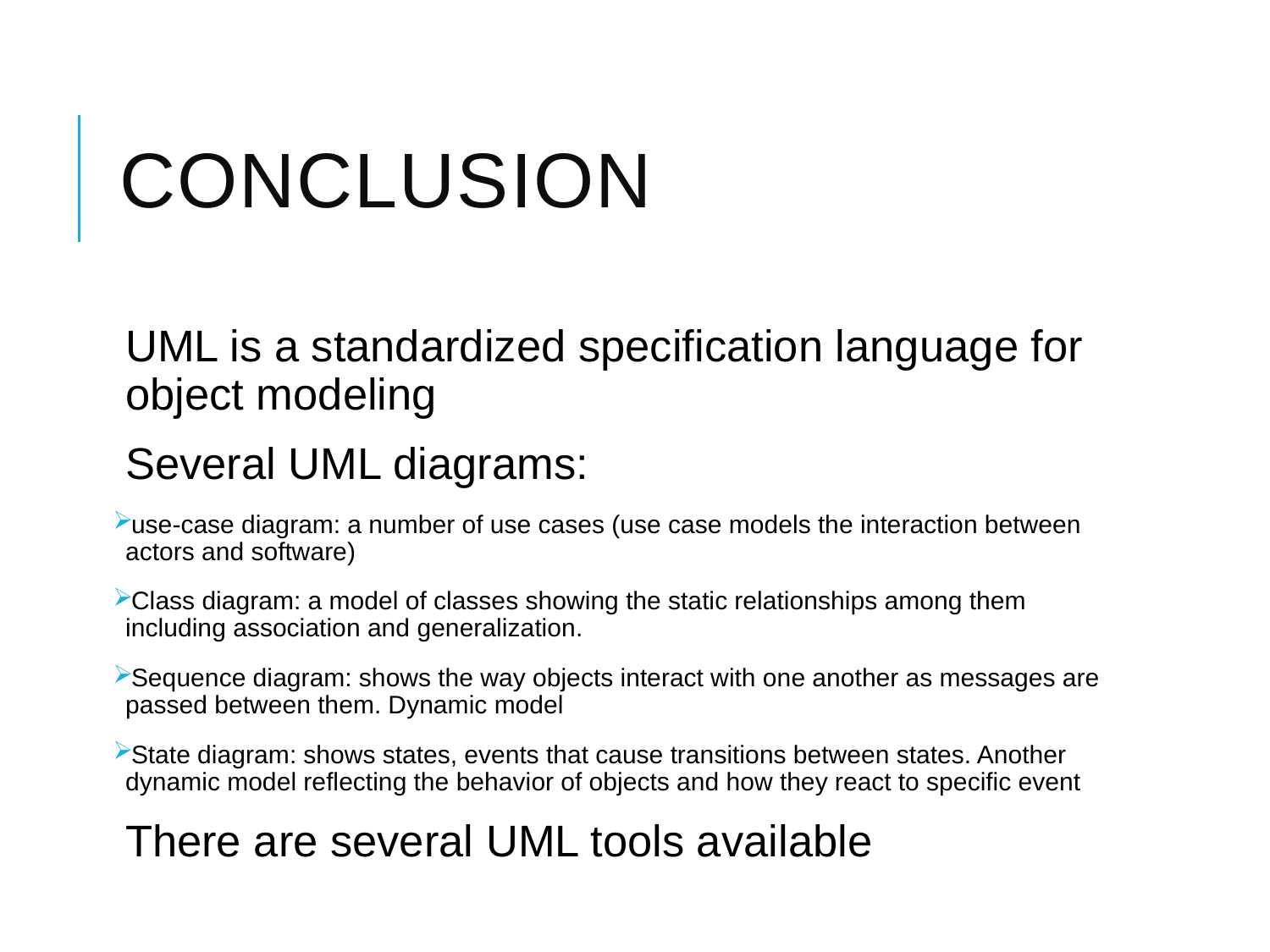

# Conclusion
UML is a standardized specification language for object modeling
Several UML diagrams:
use-case diagram: a number of use cases (use case models the interaction between actors and software)
Class diagram: a model of classes showing the static relationships among them including association and generalization.
Sequence diagram: shows the way objects interact with one another as messages are passed between them. Dynamic model
State diagram: shows states, events that cause transitions between states. Another dynamic model reflecting the behavior of objects and how they react to specific event
There are several UML tools available